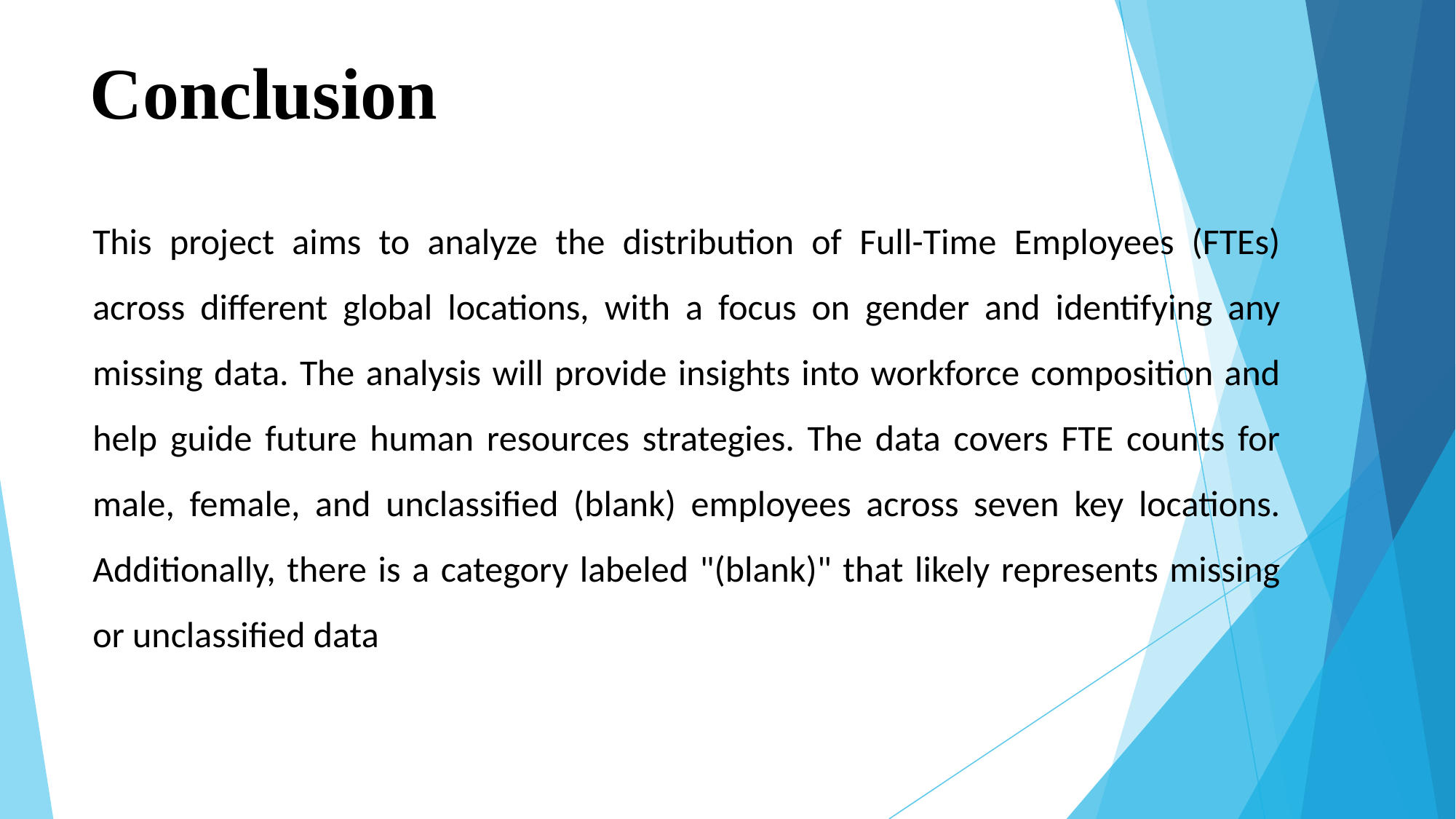

# Conclusion
This project aims to analyze the distribution of Full-Time Employees (FTEs) across different global locations, with a focus on gender and identifying any missing data. The analysis will provide insights into workforce composition and help guide future human resources strategies. The data covers FTE counts for male, female, and unclassified (blank) employees across seven key locations. Additionally, there is a category labeled "(blank)" that likely represents missing or unclassified data